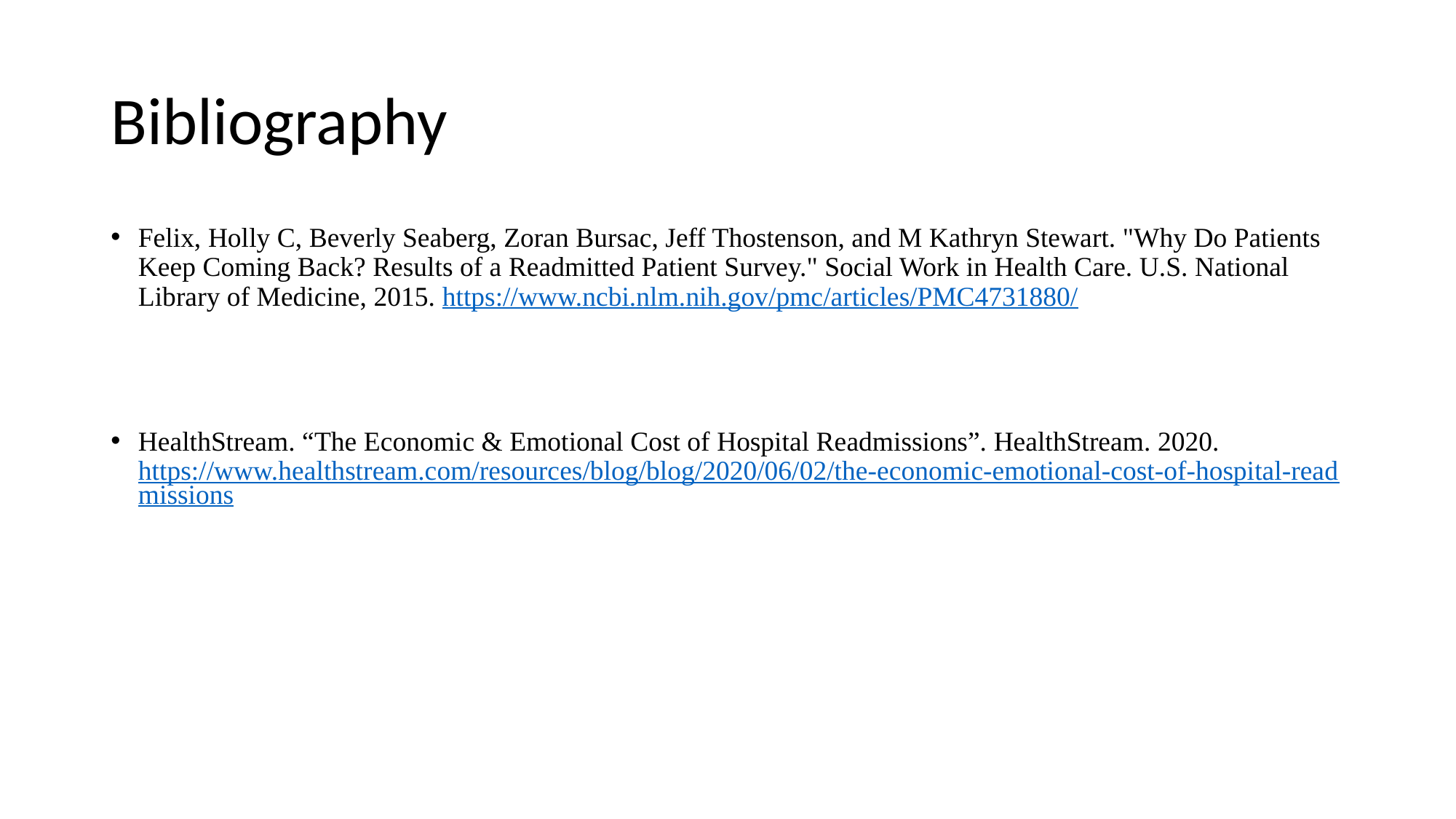

# Bibliography
Felix, Holly C, Beverly Seaberg, Zoran Bursac, Jeff Thostenson, and M Kathryn Stewart. "Why Do Patients Keep Coming Back? Results of a Readmitted Patient Survey." Social Work in Health Care. U.S. National Library of Medicine, 2015. https://www.ncbi.nlm.nih.gov/pmc/articles/PMC4731880/

HealthStream. “The Economic & Emotional Cost of Hospital Readmissions”. HealthStream. 2020. https://www.healthstream.com/resources/blog/blog/2020/06/02/the-economic-emotional-cost-of-hospital-readmissions